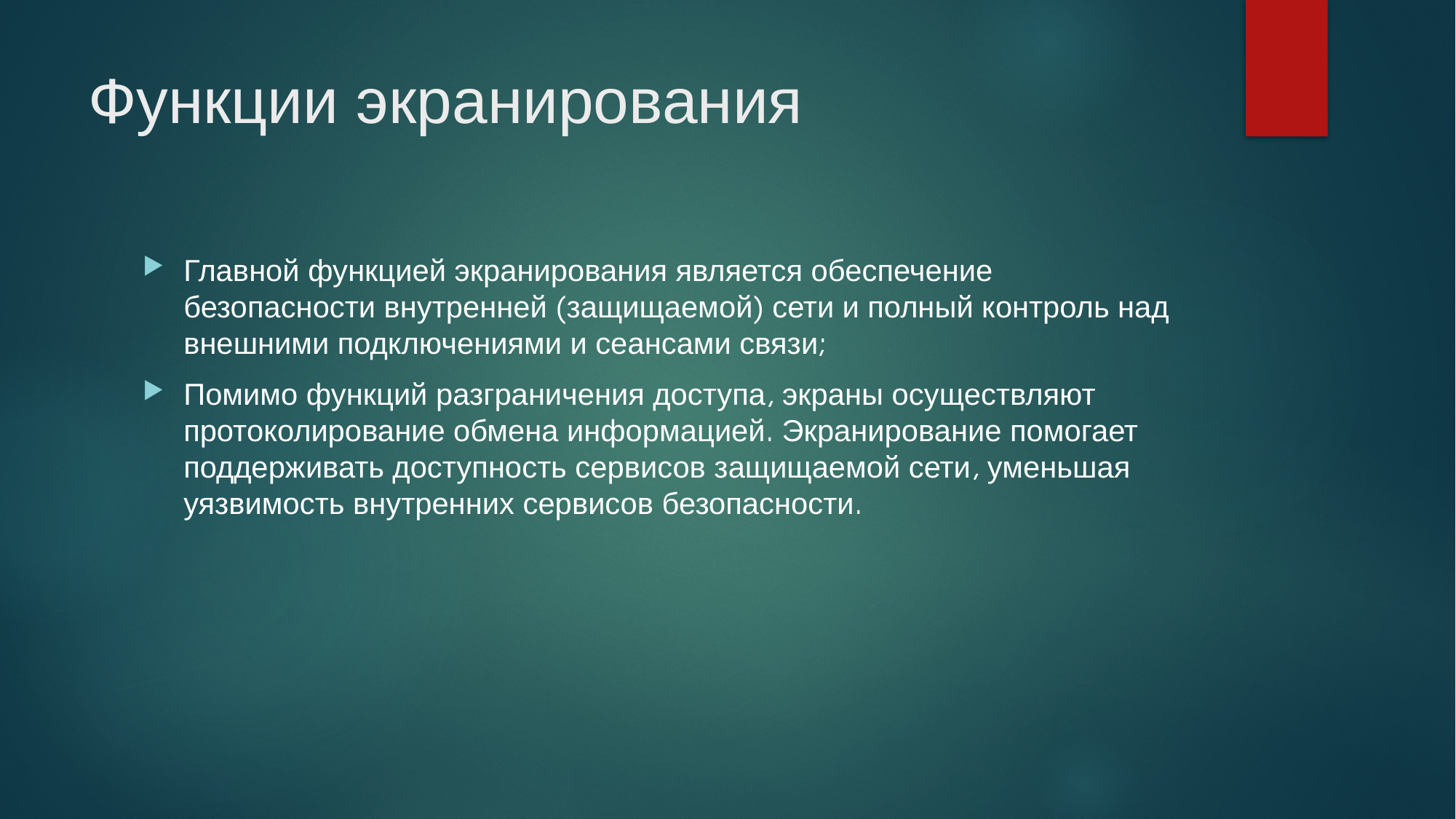

# Функции экранирования
Главной функцией экранирования является обеспечение безопасности внутренней (защищаемой) сети и полный контроль над внешними подключениями и сеансами связи;
Помимо функций разграничения доступа, экраны осуществляют протоколирование обмена информацией. Экранирование помогает поддерживать доступность сервисов защищаемой сети, уменьшая уязвимость внутренних сервисов безопасности.